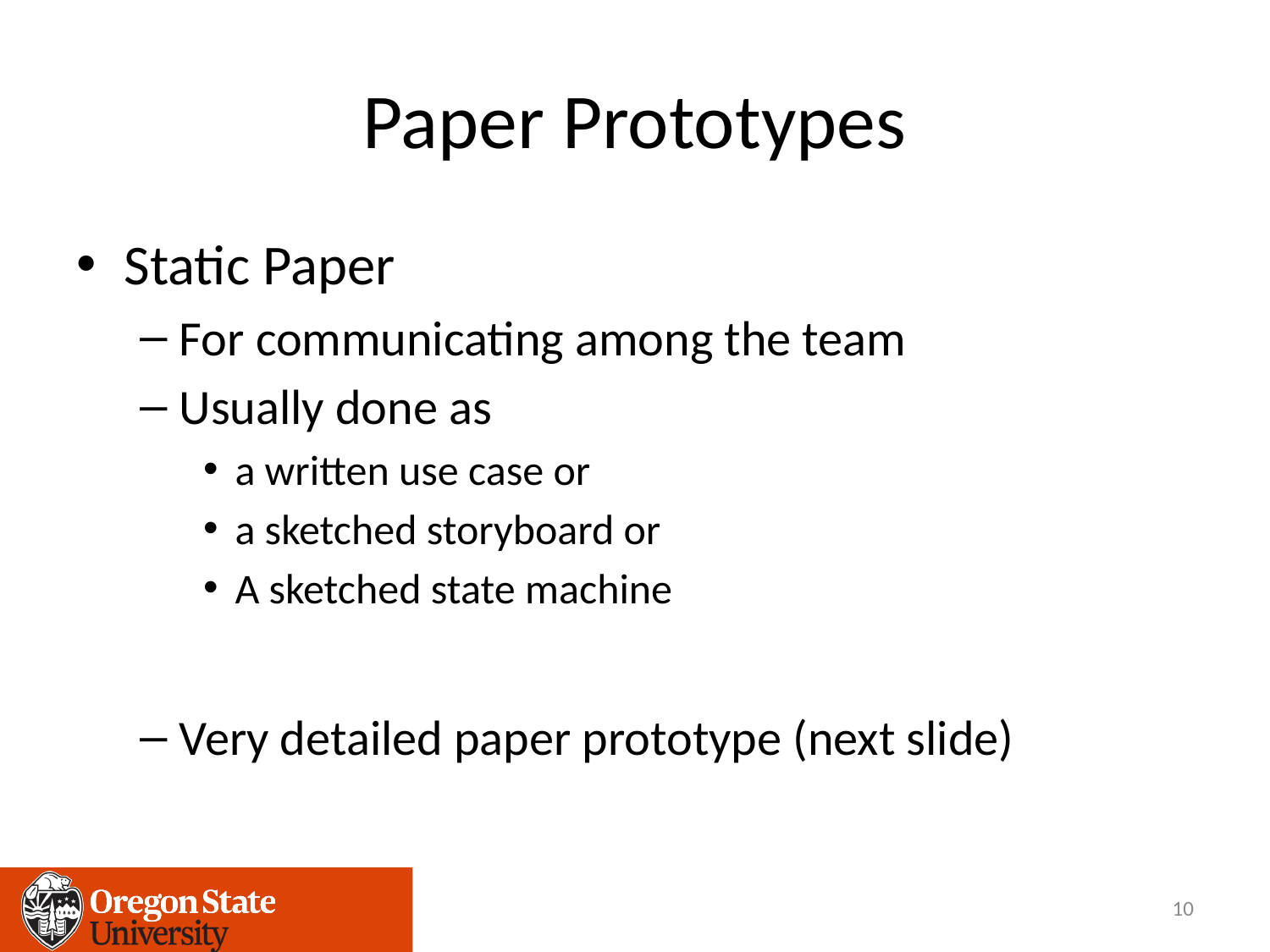

# Paper Prototypes
Static Paper
For communicating among the team
Usually done as
a written use case or
a sketched storyboard or
A sketched state machine

Very detailed paper prototype (next slide)
10